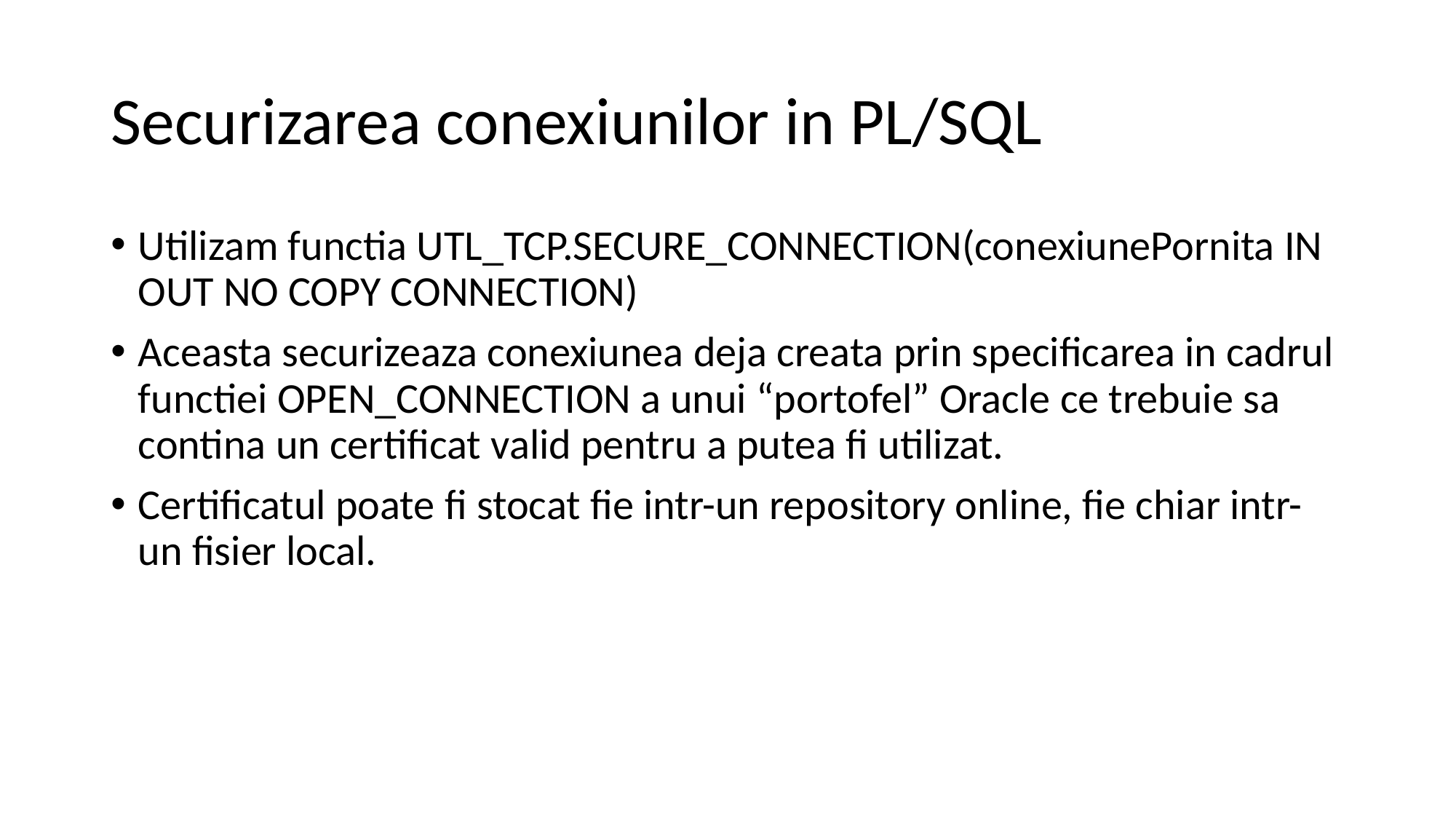

# Securizarea conexiunilor in PL/SQL
Utilizam functia UTL_TCP.SECURE_CONNECTION(conexiunePornita IN OUT NO COPY CONNECTION)
Aceasta securizeaza conexiunea deja creata prin specificarea in cadrul functiei OPEN_CONNECTION a unui “portofel” Oracle ce trebuie sa contina un certificat valid pentru a putea fi utilizat.
Certificatul poate fi stocat fie intr-un repository online, fie chiar intr-un fisier local.